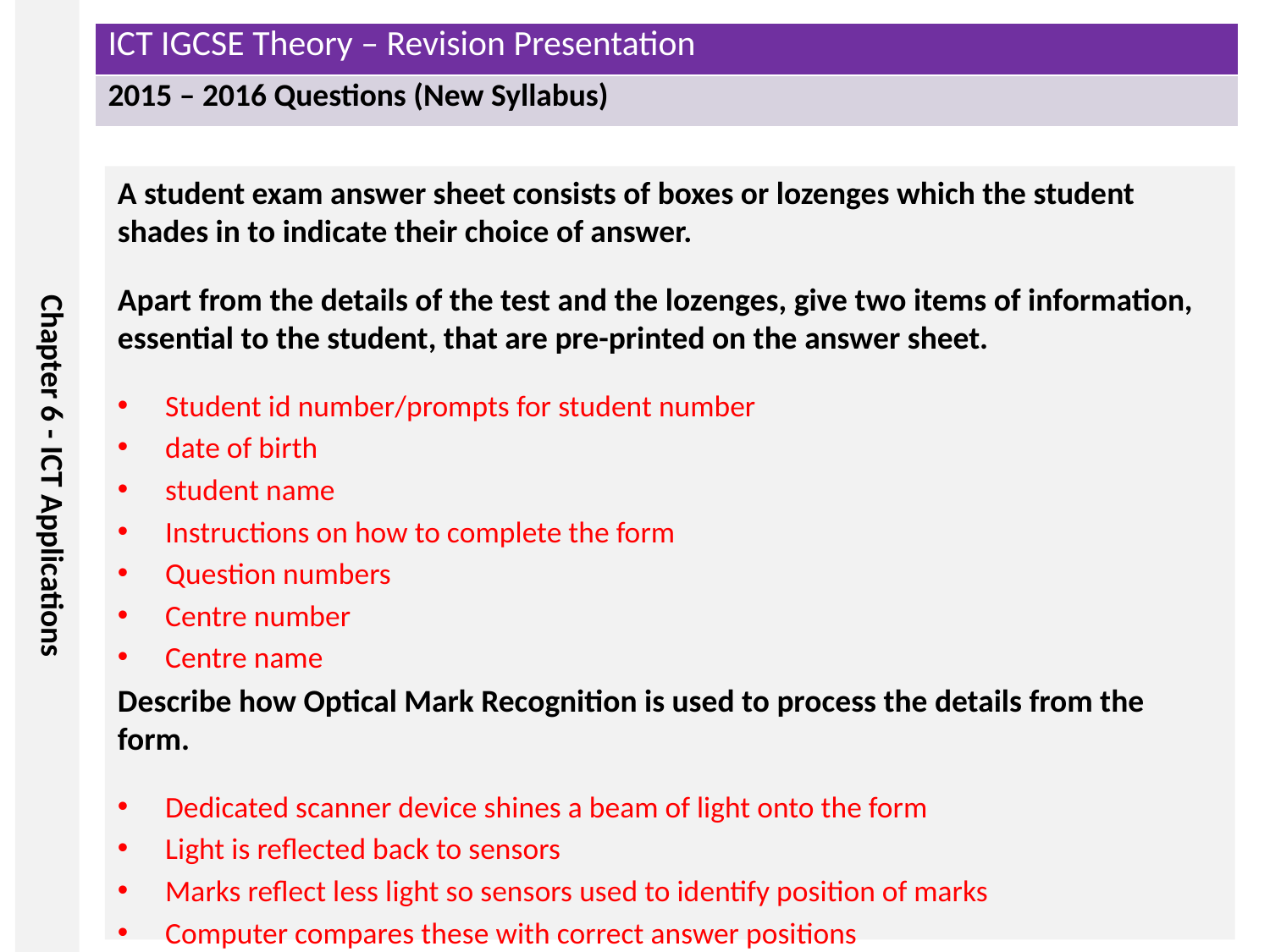

A student exam answer sheet consists of boxes or lozenges which the student shades in to indicate their choice of answer.

Apart from the details of the test and the lozenges, give two items of information, essential to the student, that are pre-printed on the answer sheet.

Student id number/prompts for student number
date of birth
student name
Instructions on how to complete the form
Question numbers
Centre number
Centre name
Describe how Optical Mark Recognition is used to process the details from the form.

Dedicated scanner device shines a beam of light onto the form
Light is reflected back to sensors
Marks reflect less light so sensors used to identify position of marks
Computer compares these with correct answer positions